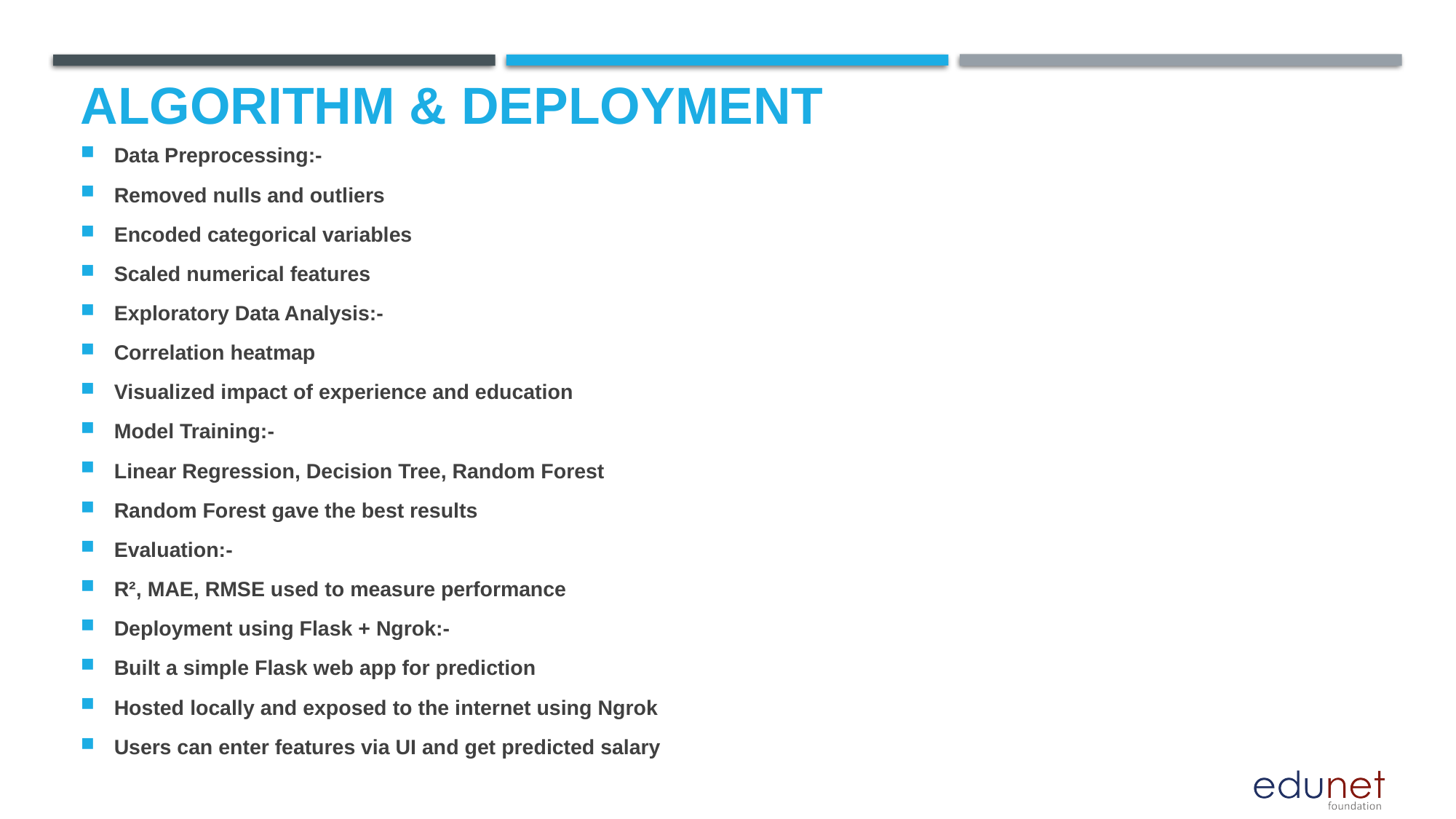

# Algorithm & Deployment
Data Preprocessing:-
Removed nulls and outliers
Encoded categorical variables
Scaled numerical features
Exploratory Data Analysis:-
Correlation heatmap
Visualized impact of experience and education
Model Training:-
Linear Regression, Decision Tree, Random Forest
Random Forest gave the best results
Evaluation:-
R², MAE, RMSE used to measure performance
Deployment using Flask + Ngrok:-
Built a simple Flask web app for prediction
Hosted locally and exposed to the internet using Ngrok
Users can enter features via UI and get predicted salary